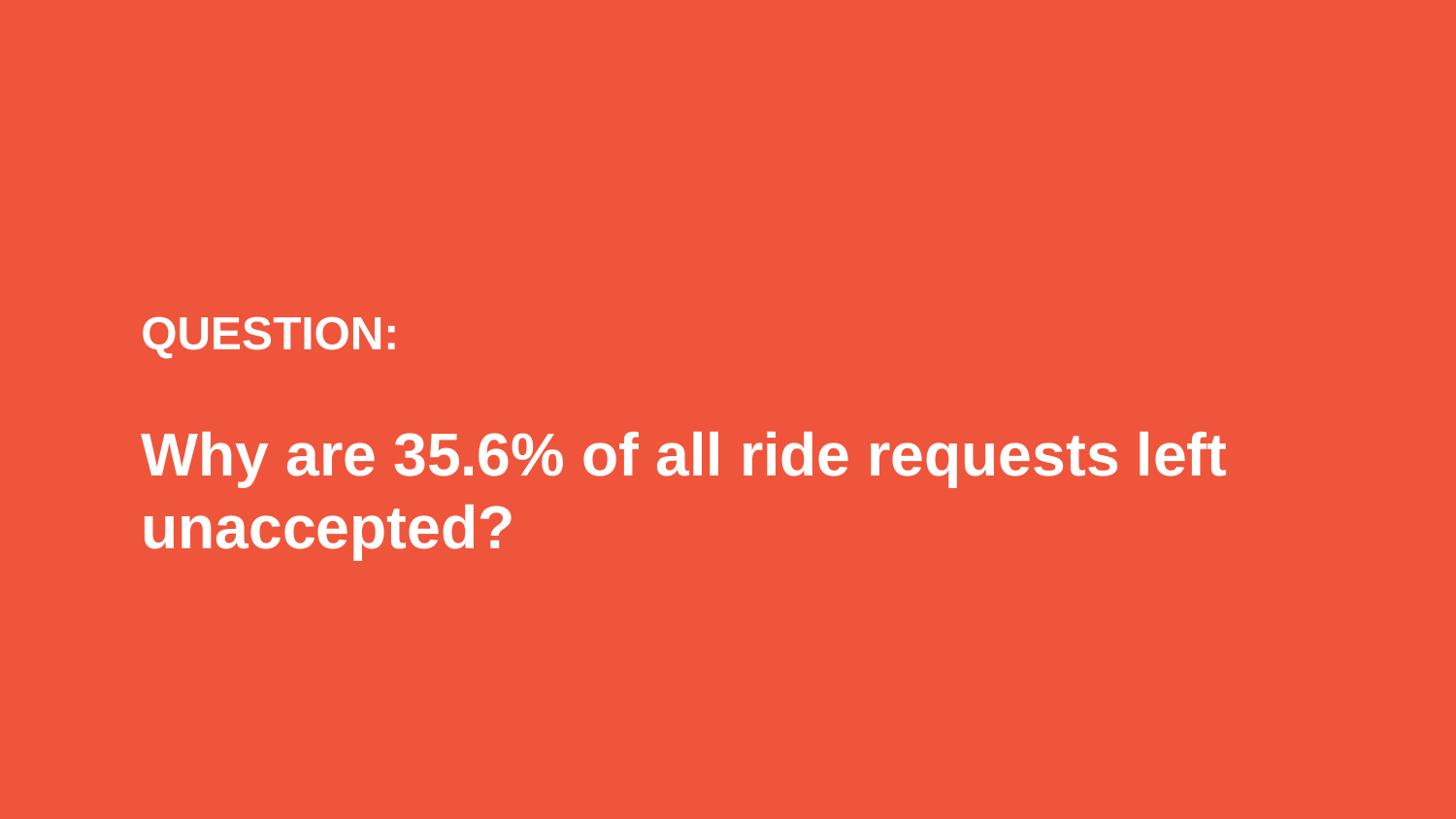

QUESTION:

Why are 35.6% of all ride requests left unaccepted?